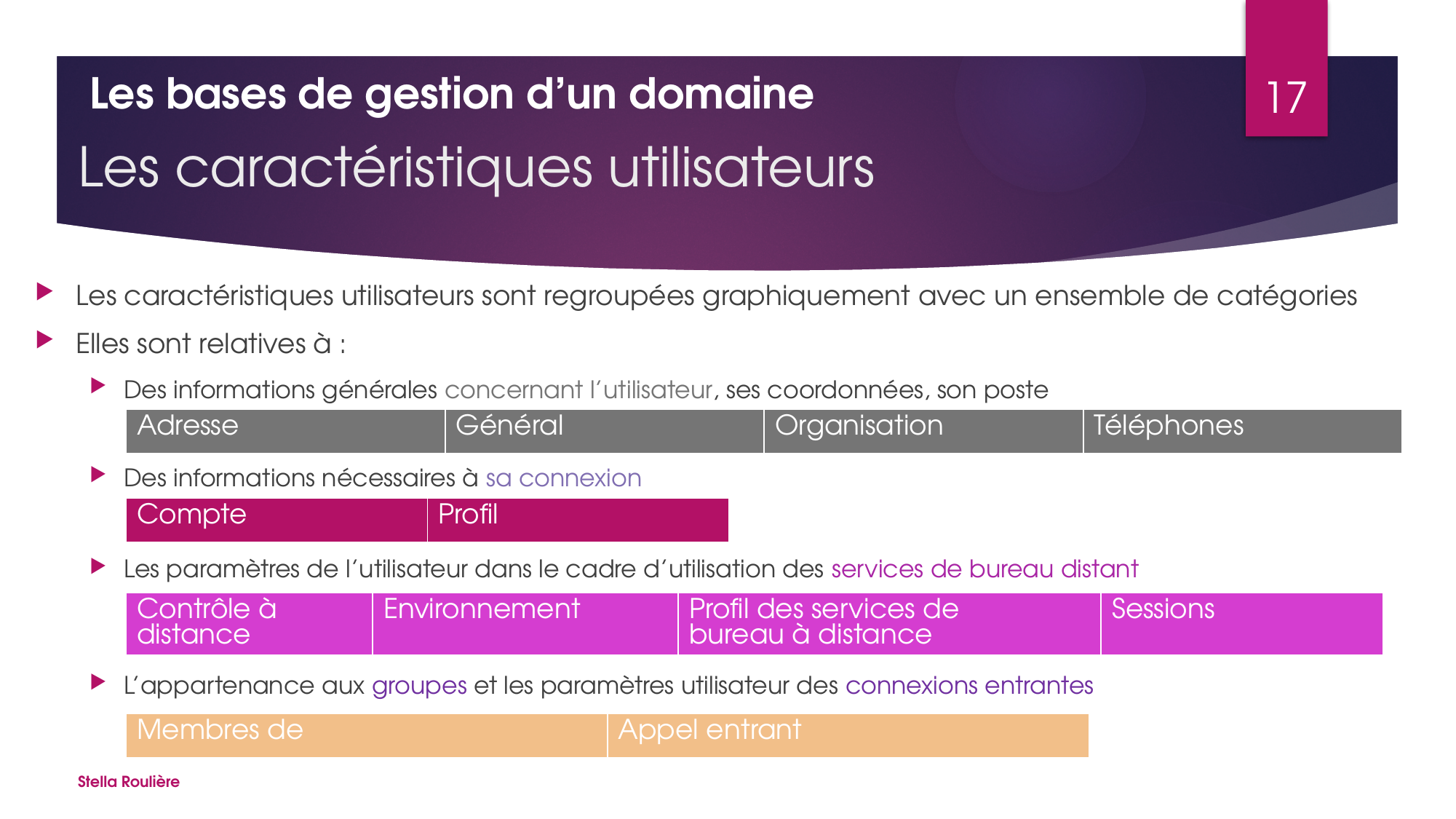

17
Les bases de gestion d’un domaine
# Les caractéristiques utilisateurs
Les caractéristiques utilisateurs sont regroupées graphiquement avec un ensemble de catégories
Elles sont relatives à :
Des informations générales concernant l’utilisateur, ses coordonnées, son poste

Des informations nécessaires à sa connexion

Les paramètres de l’utilisateur dans le cadre d’utilisation des services de bureau distant

L’appartenance aux groupes et les paramètres utilisateur des connexions entrantes
| Adresse | Général | Organisation | Téléphones |
| --- | --- | --- | --- |
| Compte | Profil |
| --- | --- |
| Contrôle à distance | Environnement | Profil des services de bureau à distance | Sessions |
| --- | --- | --- | --- |
| Membres de | Appel entrant |
| --- | --- |
Stella Roulière